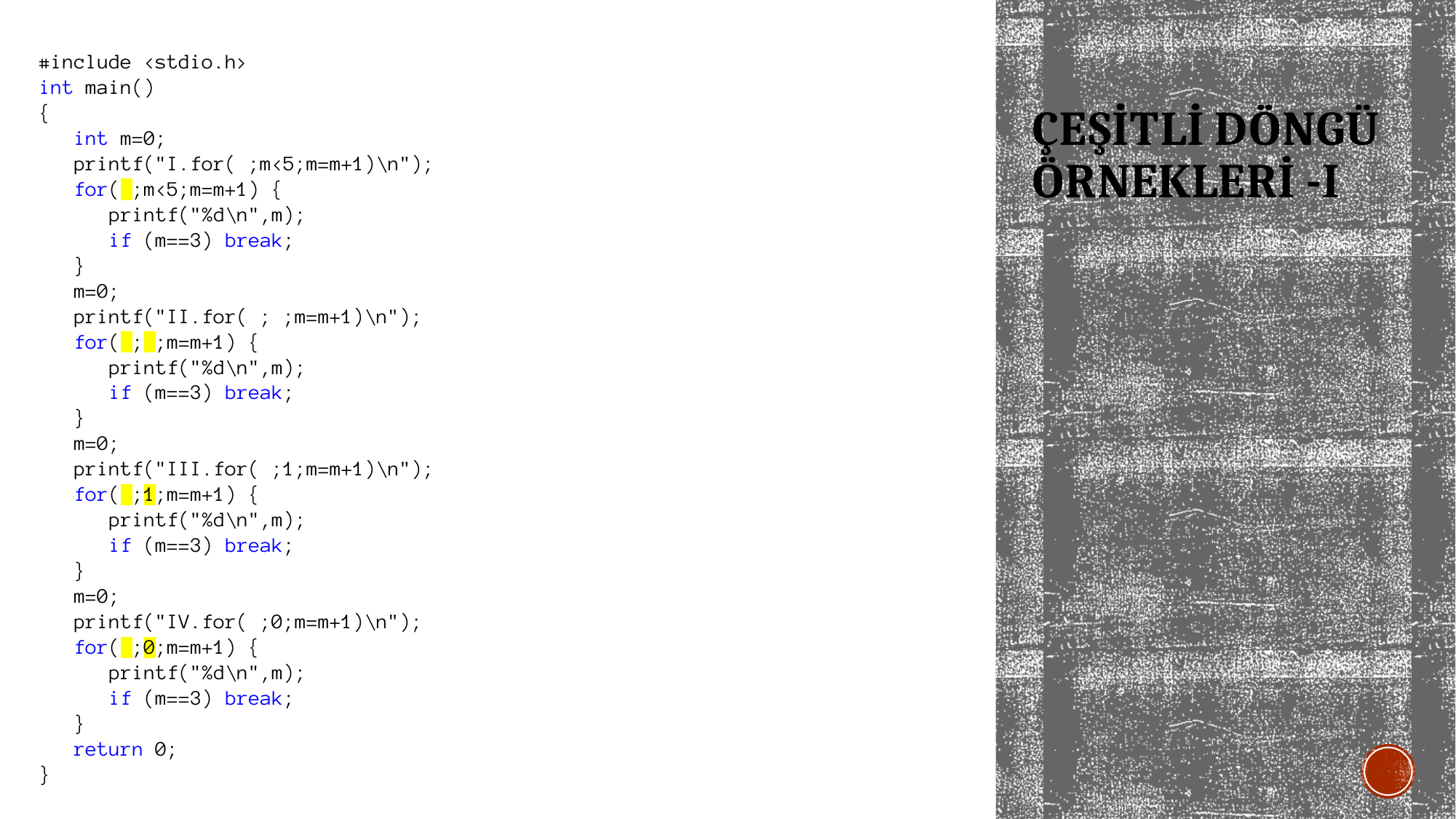

#include <stdio.h>
int main()
{
   int m=0;
   printf("I.for( ;m<5;m=m+1)\n");
   for( ;m<5;m=m+1) {
      printf("%d\n",m);
      if (m==3) break;
   }
   m=0;
   printf("II.for( ; ;m=m+1)\n");
   for( ; ;m=m+1) {
      printf("%d\n",m);
      if (m==3) break;
   }
   m=0;
   printf("III.for( ;1;m=m+1)\n");
   for( ;1;m=m+1) {
      printf("%d\n",m);
      if (m==3) break;
   }
   m=0;
   printf("IV.for( ;0;m=m+1)\n");
   for( ;0;m=m+1) {
      printf("%d\n",m);
      if (m==3) break;
   }
   return 0;
}
# ÇEŞİTLİ döngü örnekleri -I